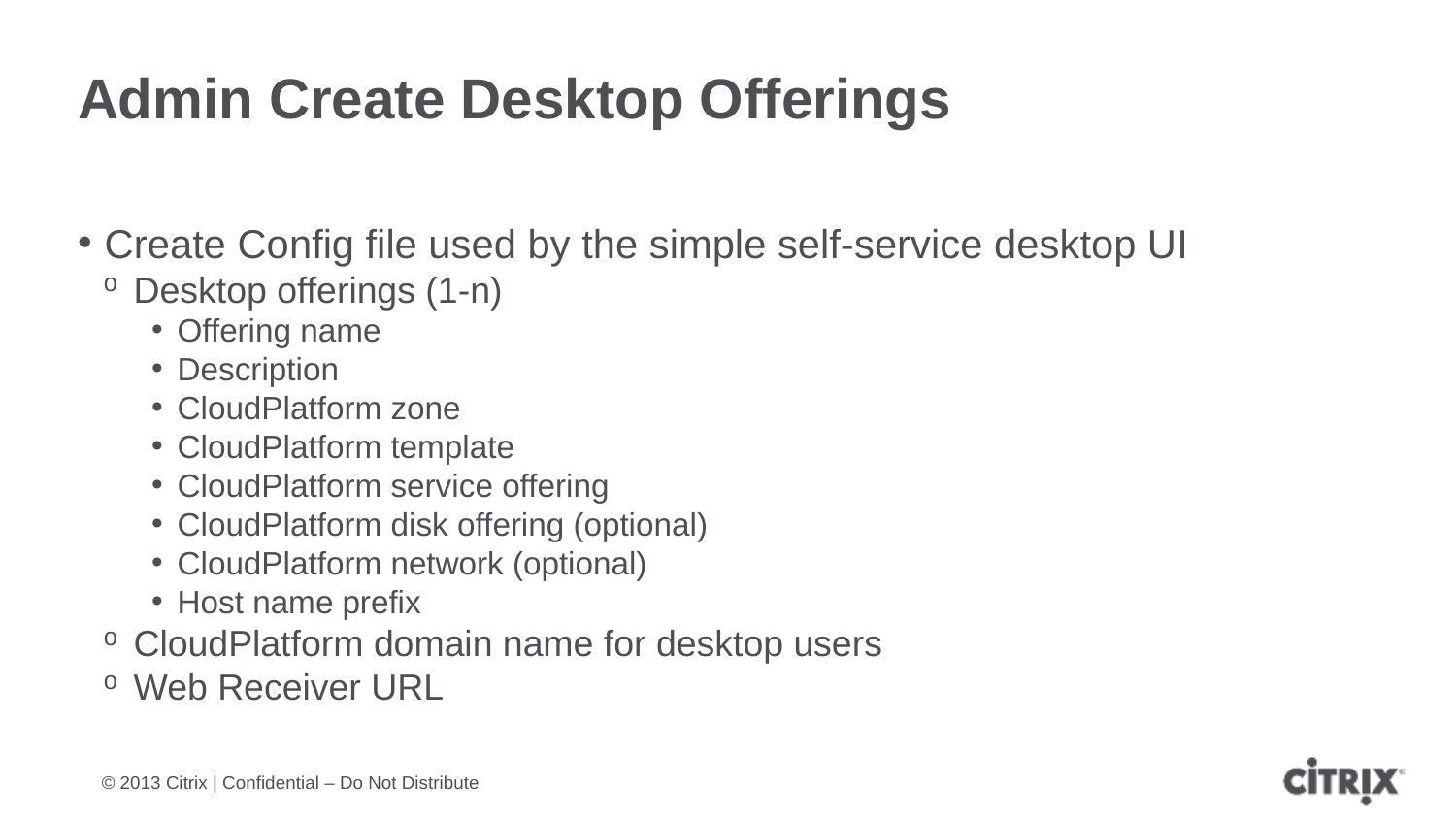

# Admin Create Desktop Offerings
Create Config file used by the simple self-service desktop UI
Desktop offerings (1-n)
Offering name
Description
CloudPlatform zone
CloudPlatform template
CloudPlatform service offering
CloudPlatform disk offering (optional)
CloudPlatform network (optional)
Host name prefix
CloudPlatform domain name for desktop users
Web Receiver URL